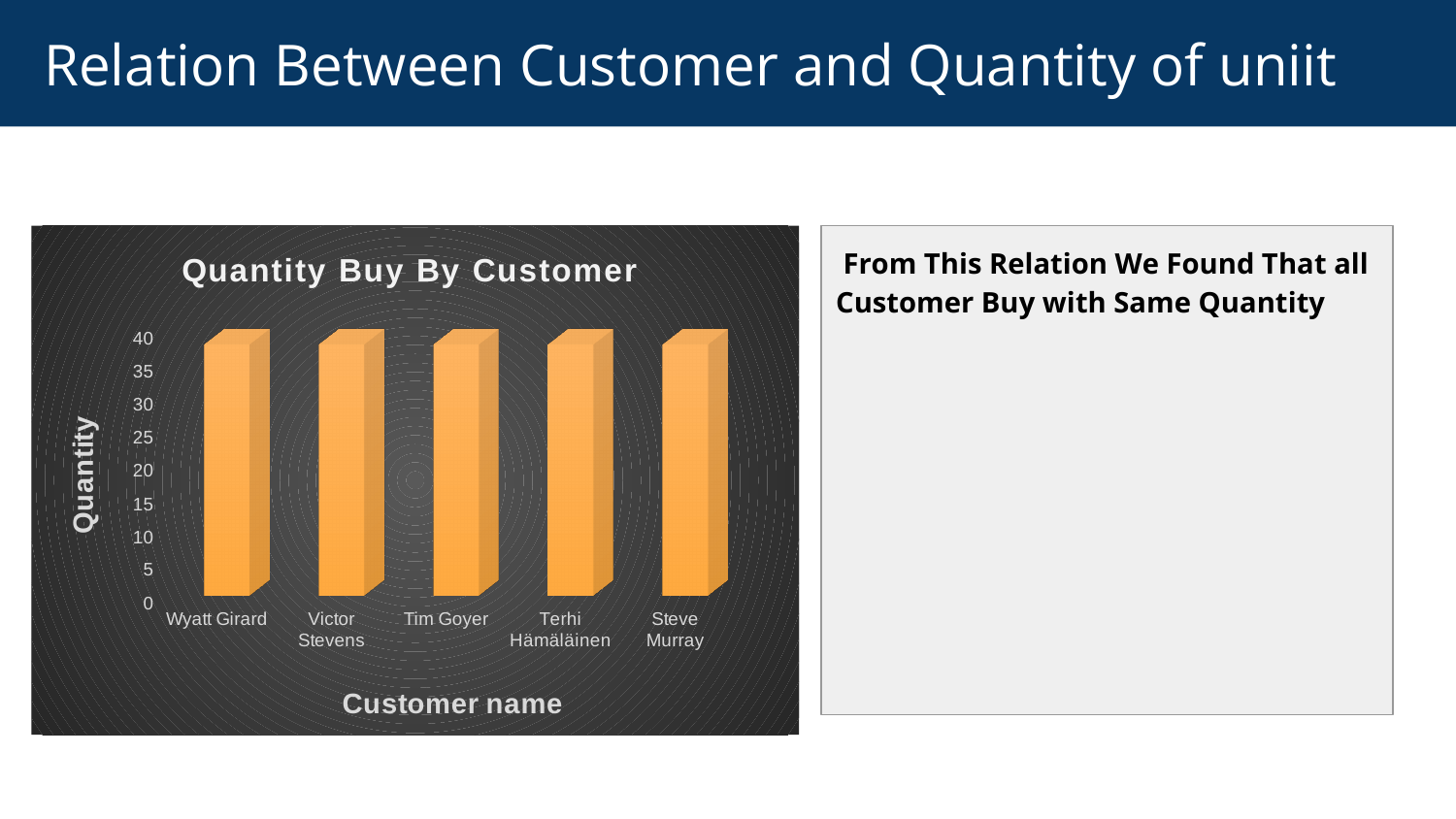

# Relation Between Customer and Quantity of uniit

[unsupported chart]

 From This Relation We Found That all Customer Buy with Same Quantity